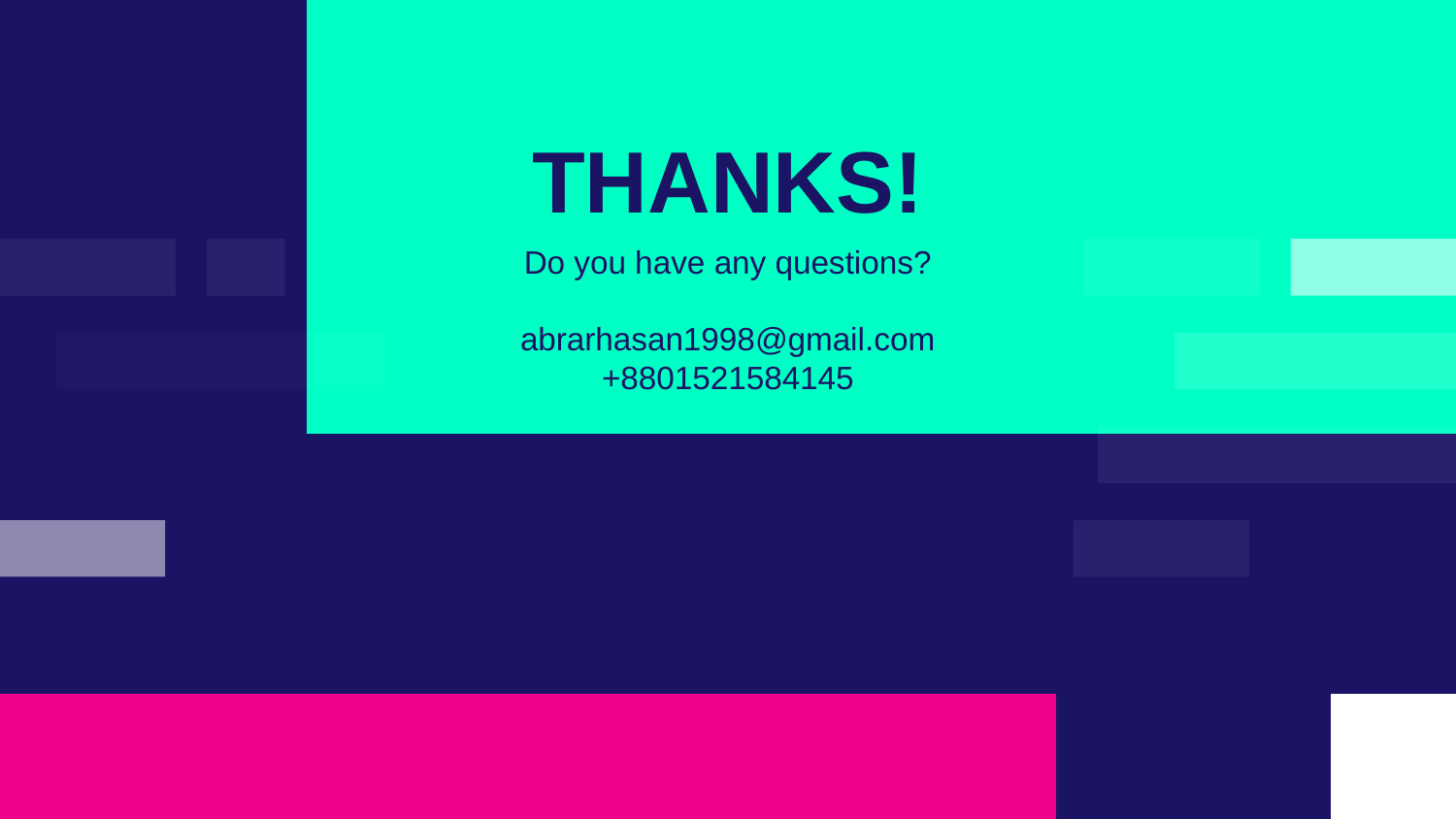

# THANKS!
Do you have any questions?

abrarhasan1998@gmail.com
+8801521584145